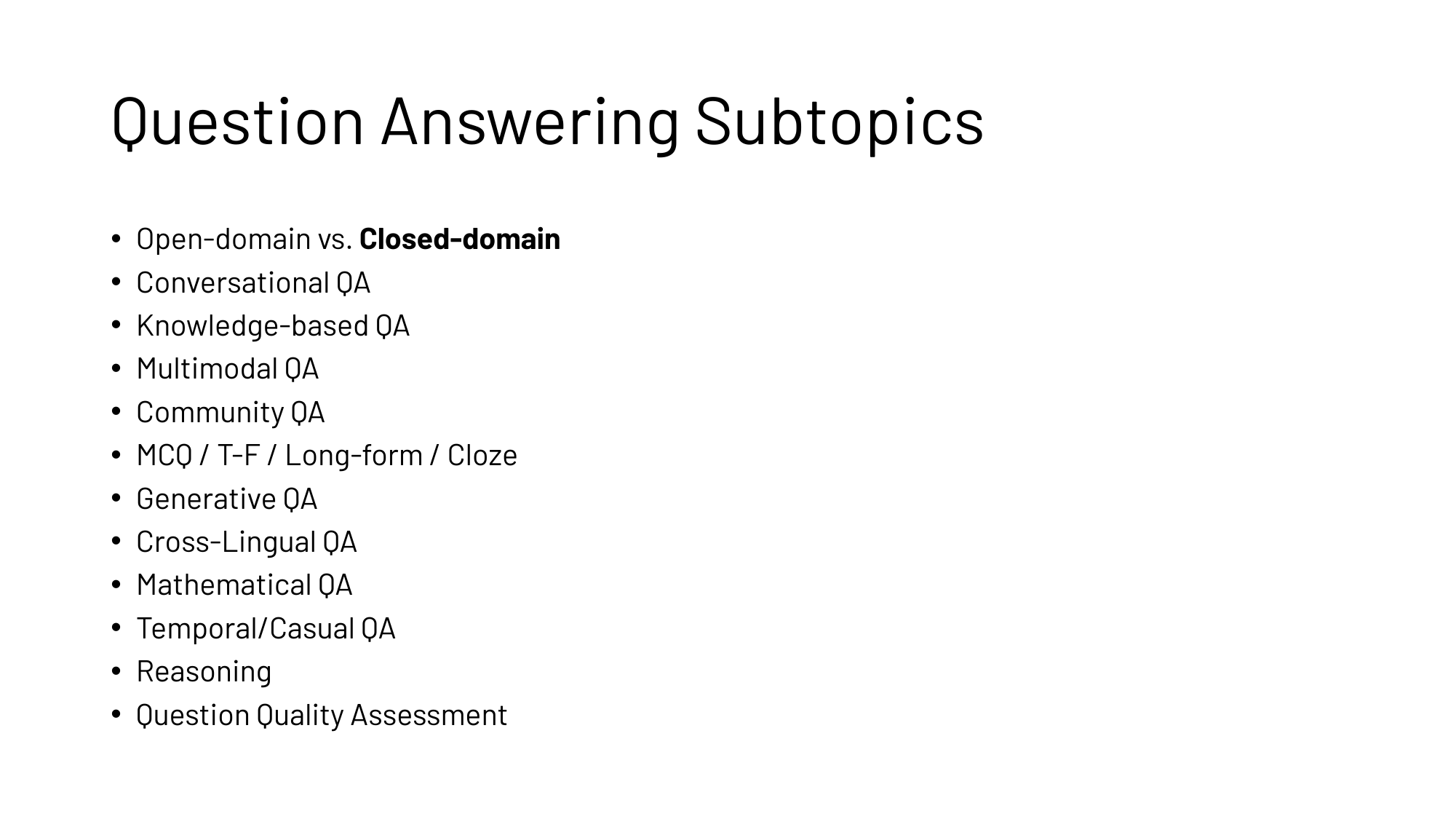

# Question Answering Subtopics
Open-domain vs. Closed-domain
Conversational QA
Knowledge-based QA
Multimodal QA
Community QA
MCQ / T-F / Long-form / Cloze
Generative QA
Cross-Lingual QA
Mathematical QA
Temporal/Casual QA
Reasoning
Question Quality Assessment